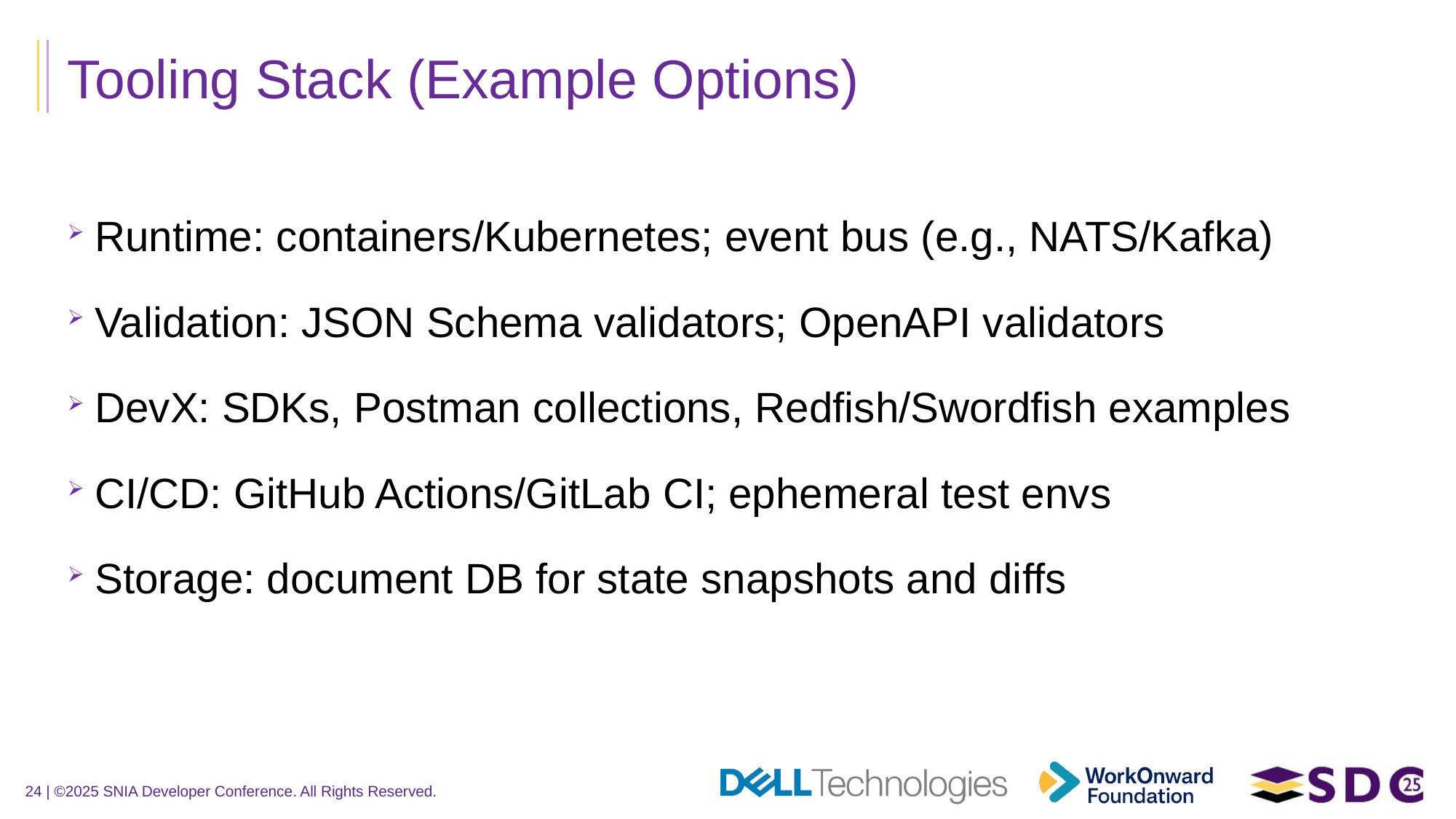

# Tooling Stack (Example Options)
Runtime: containers/Kubernetes; event bus (e.g., NATS/Kafka)
Validation: JSON Schema validators; OpenAPI validators
DevX: SDKs, Postman collections, Redfish/Swordfish examples
CI/CD: GitHub Actions/GitLab CI; ephemeral test envs
Storage: document DB for state snapshots and diffs